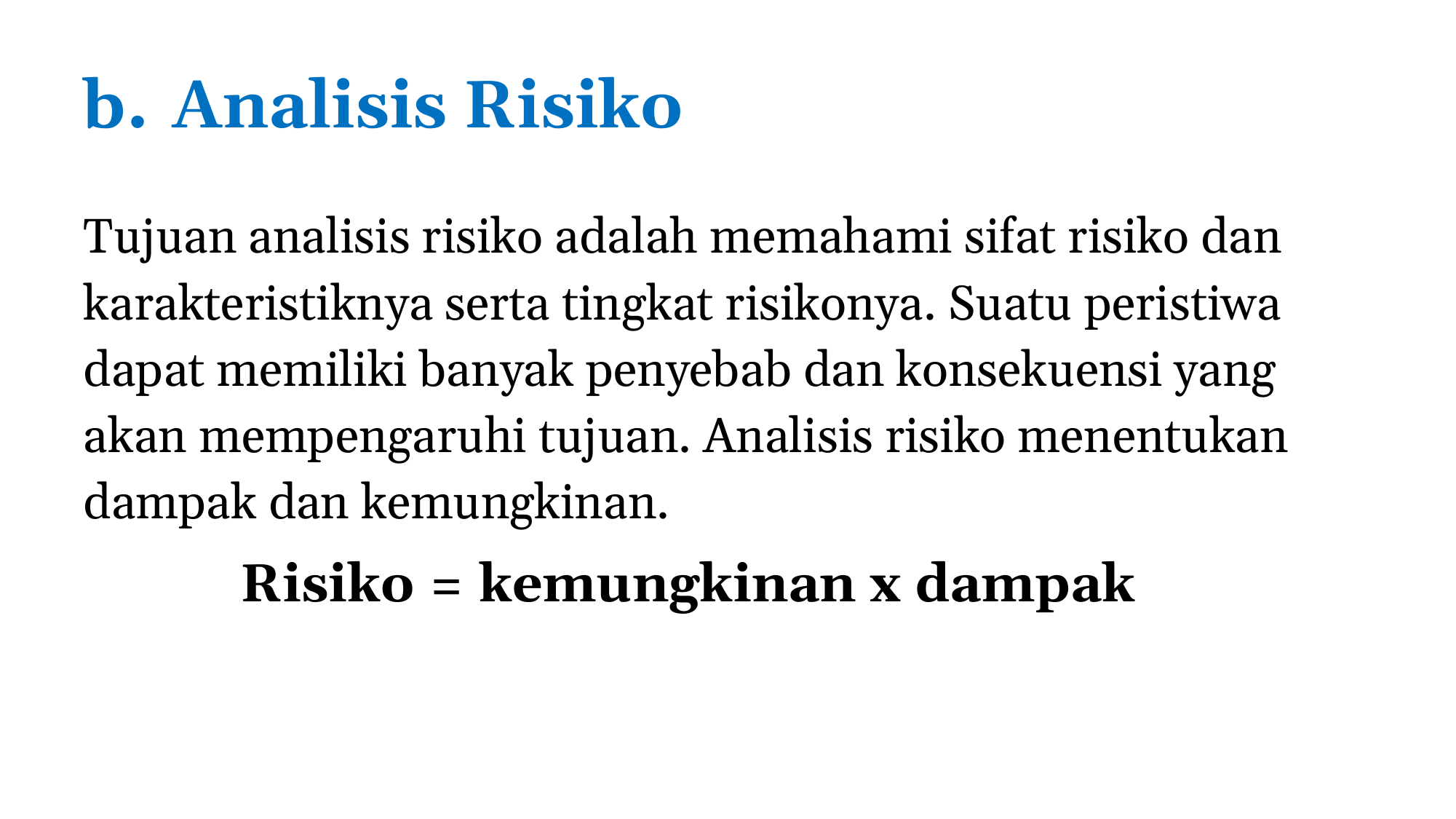

# Analisis Risiko
Tujuan analisis risiko adalah memahami sifat risiko dan karakteristiknya serta tingkat risikonya. Suatu peristiwa dapat memiliki banyak penyebab dan konsekuensi yang akan mempengaruhi tujuan. Analisis risiko menentukan dampak dan kemungkinan.
	Risiko = kemungkinan x dampak